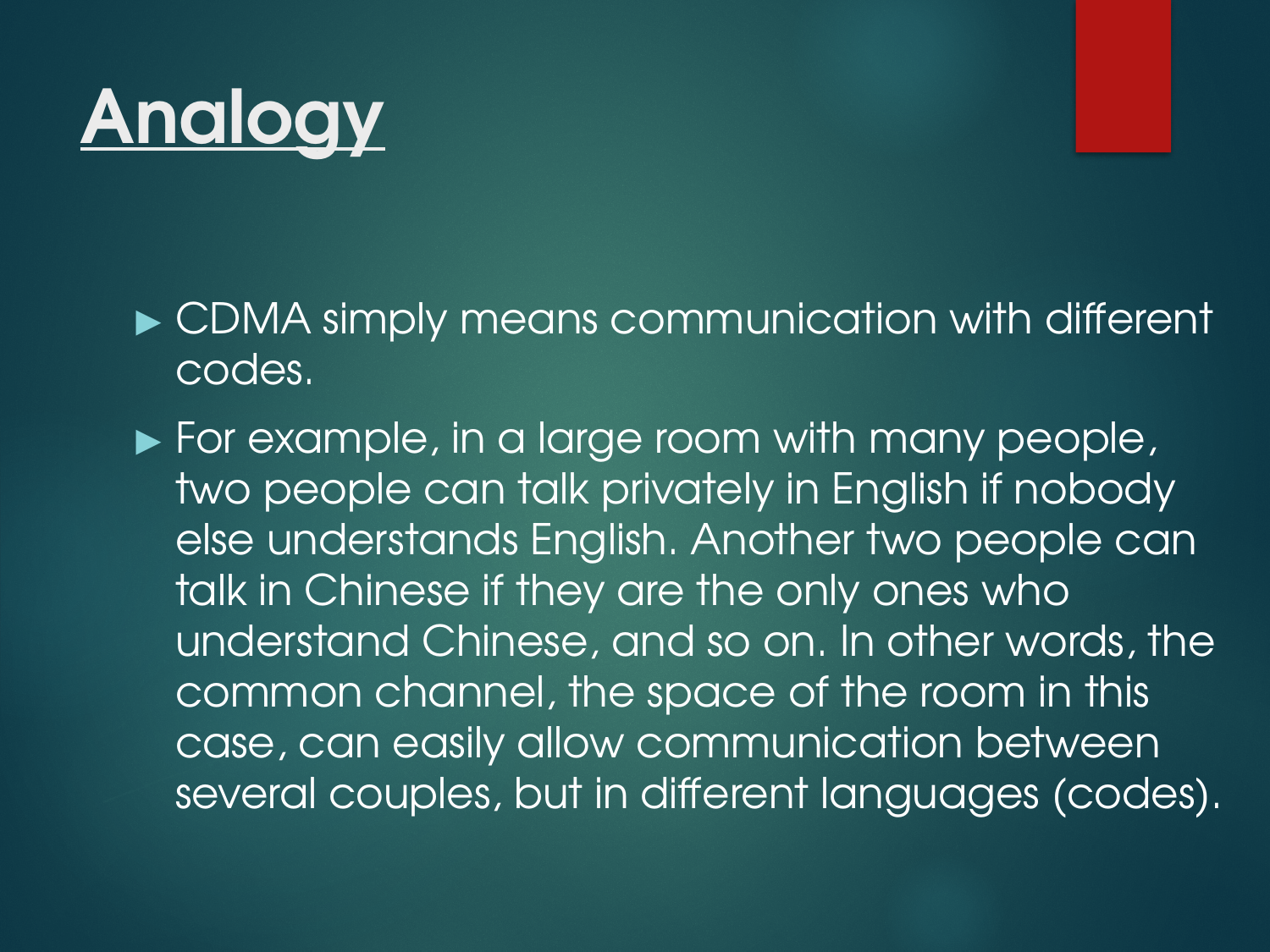

# Analogy
CDMA simply means communication with different codes.
For example, in a large room with many people, two people can talk privately in English if nobody else understands English. Another two people can talk in Chinese if they are the only ones who understand Chinese, and so on. In other words, the common channel, the space of the room in this case, can easily allow communication between several couples, but in different languages (codes).